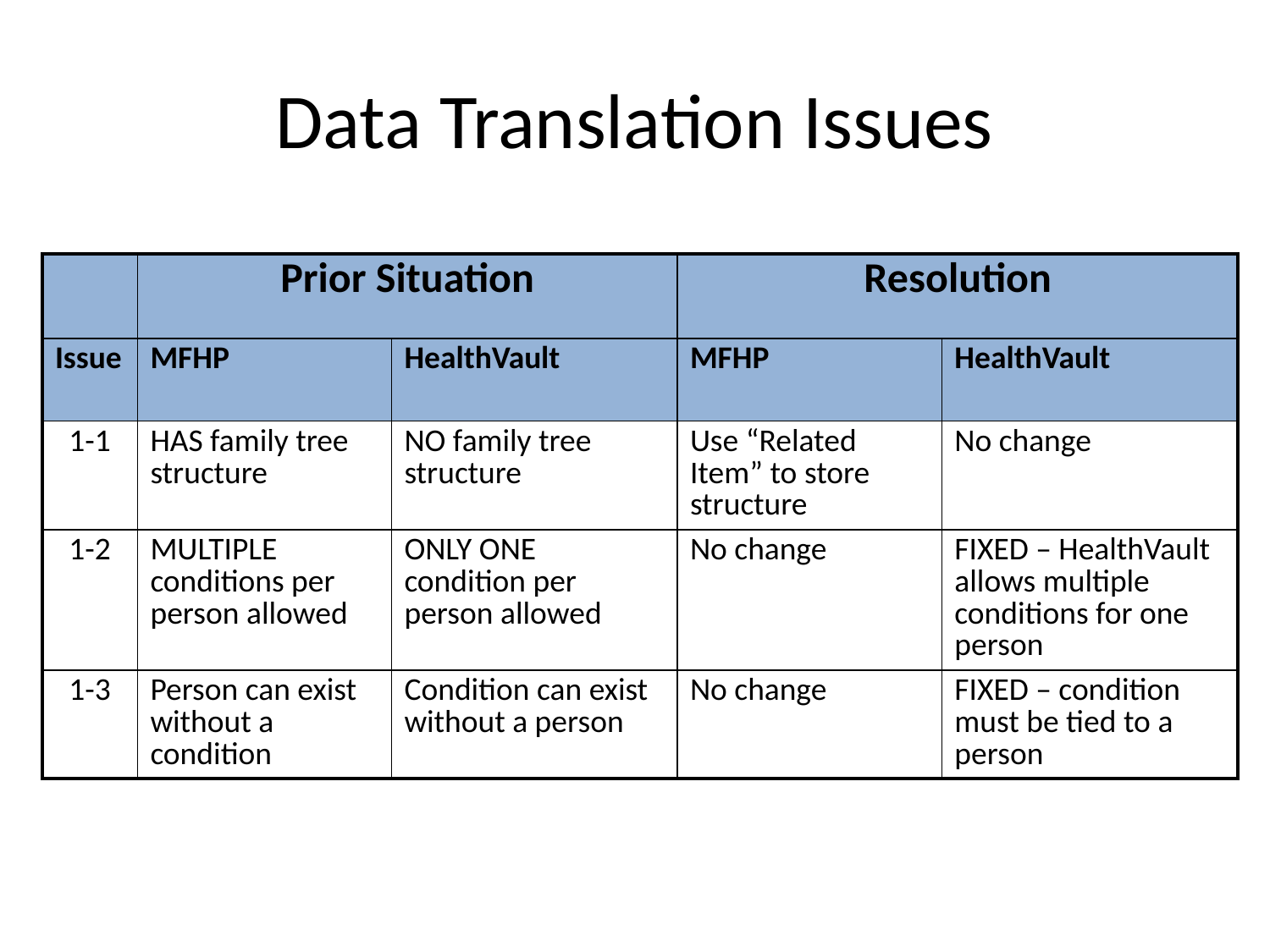

Data Translation Issues
|  | Prior Situation |  | Resolution |  |
| --- | --- | --- | --- | --- |
| Issue | MFHP | HealthVault | MFHP | HealthVault |
| 1-1 | HAS family tree structure | NO family tree structure | Use “Related Item” to store structure | No change |
| 1-2 | MULTIPLE conditions per person allowed | ONLY ONE condition per person allowed | No change | FIXED – HealthVault allows multiple conditions for one person |
| 1-3 | Person can exist without a condition | Condition can exist without a person | No change | FIXED – condition must be tied to a person |